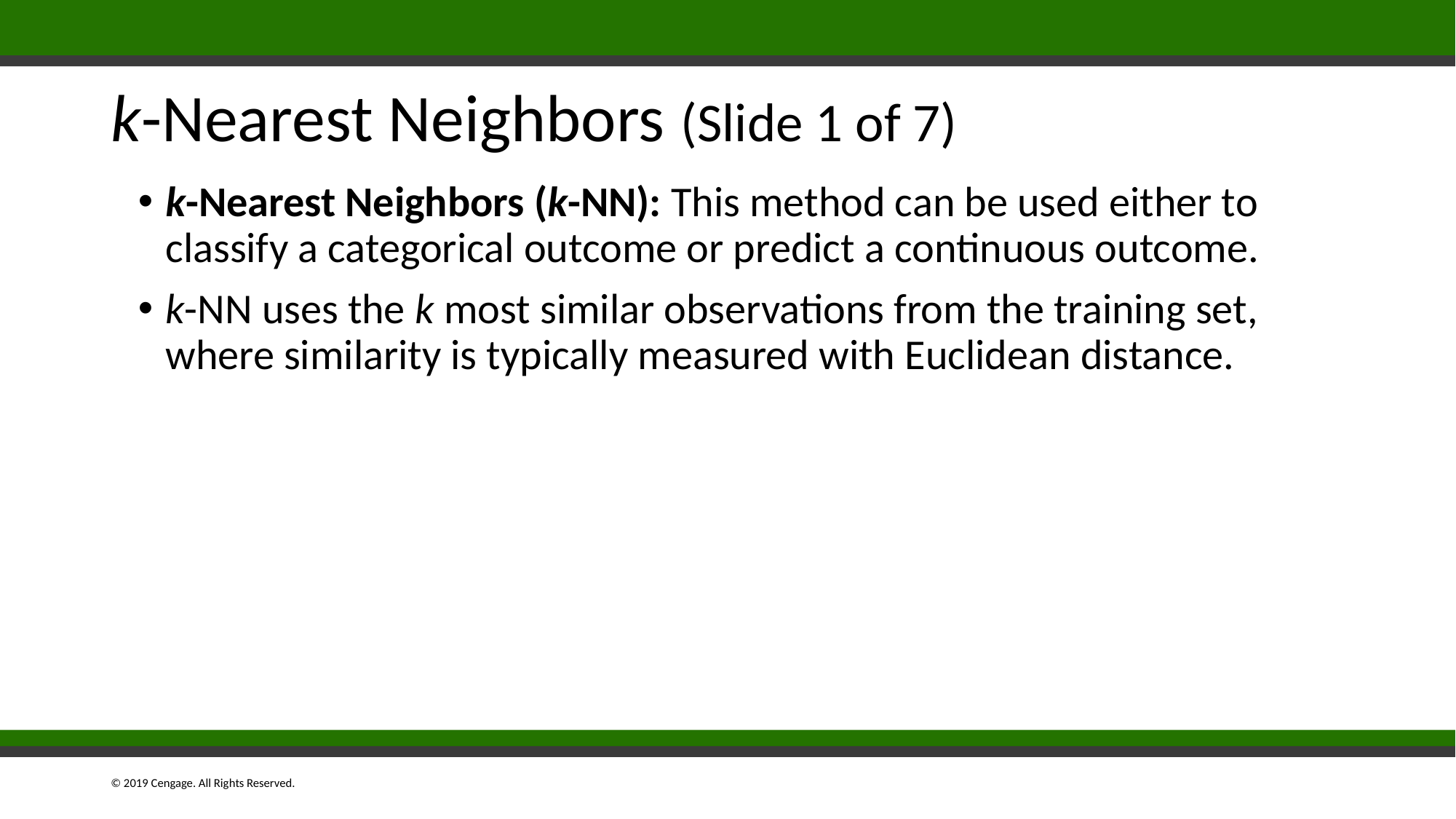

# k-Nearest Neighbors (Slide 1 of 7)
k-Nearest Neighbors (k-NN): This method can be used either to classify a categorical outcome or predict a continuous outcome.
k-NN uses the k most similar observations from the training set, where similarity is typically measured with Euclidean distance.